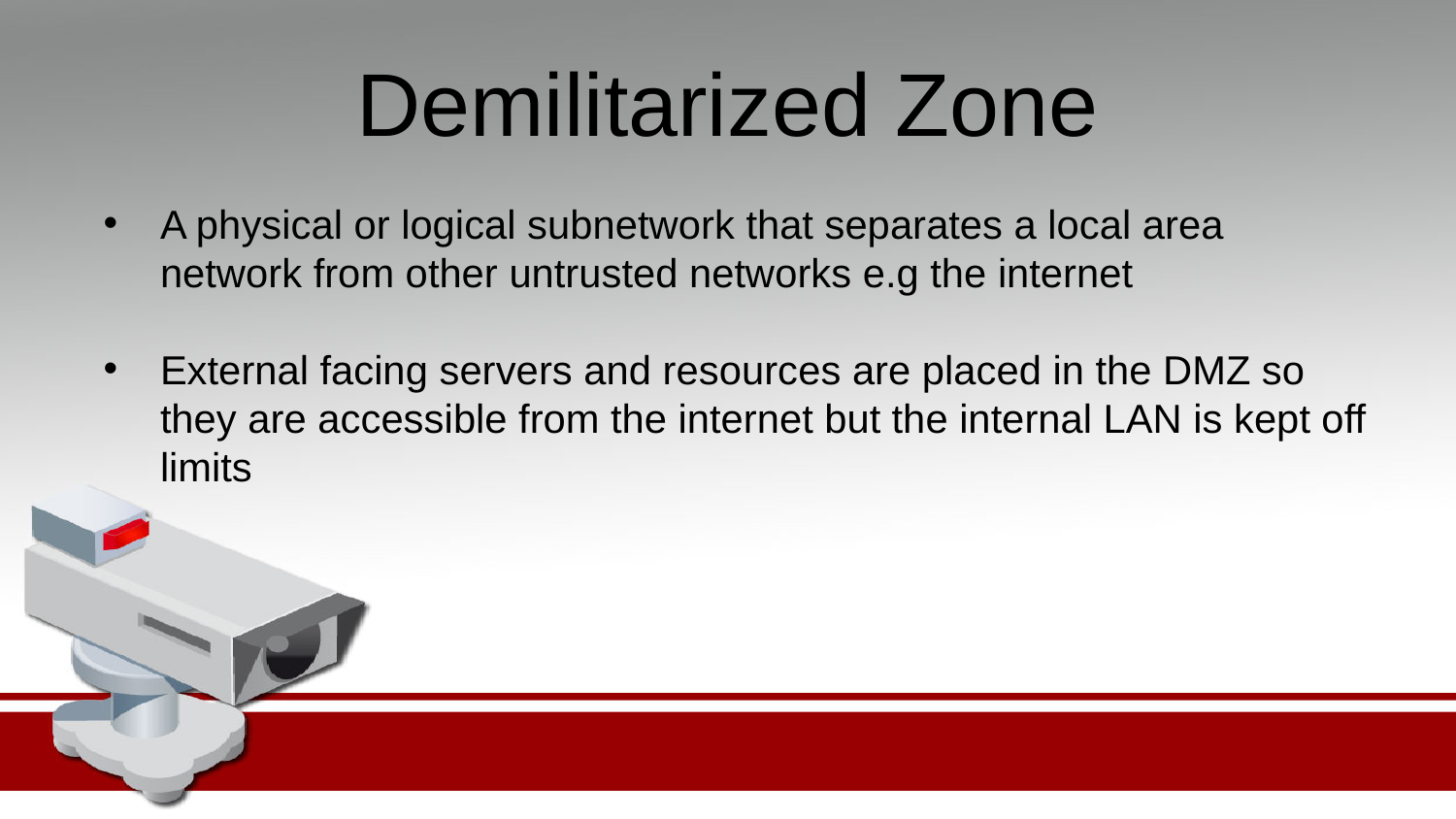

# Demilitarized Zone
A physical or logical subnetwork that separates a local area network from other untrusted networks e.g the internet

External facing servers and resources are placed in the DMZ so they are accessible from the internet but the internal LAN is kept off limits